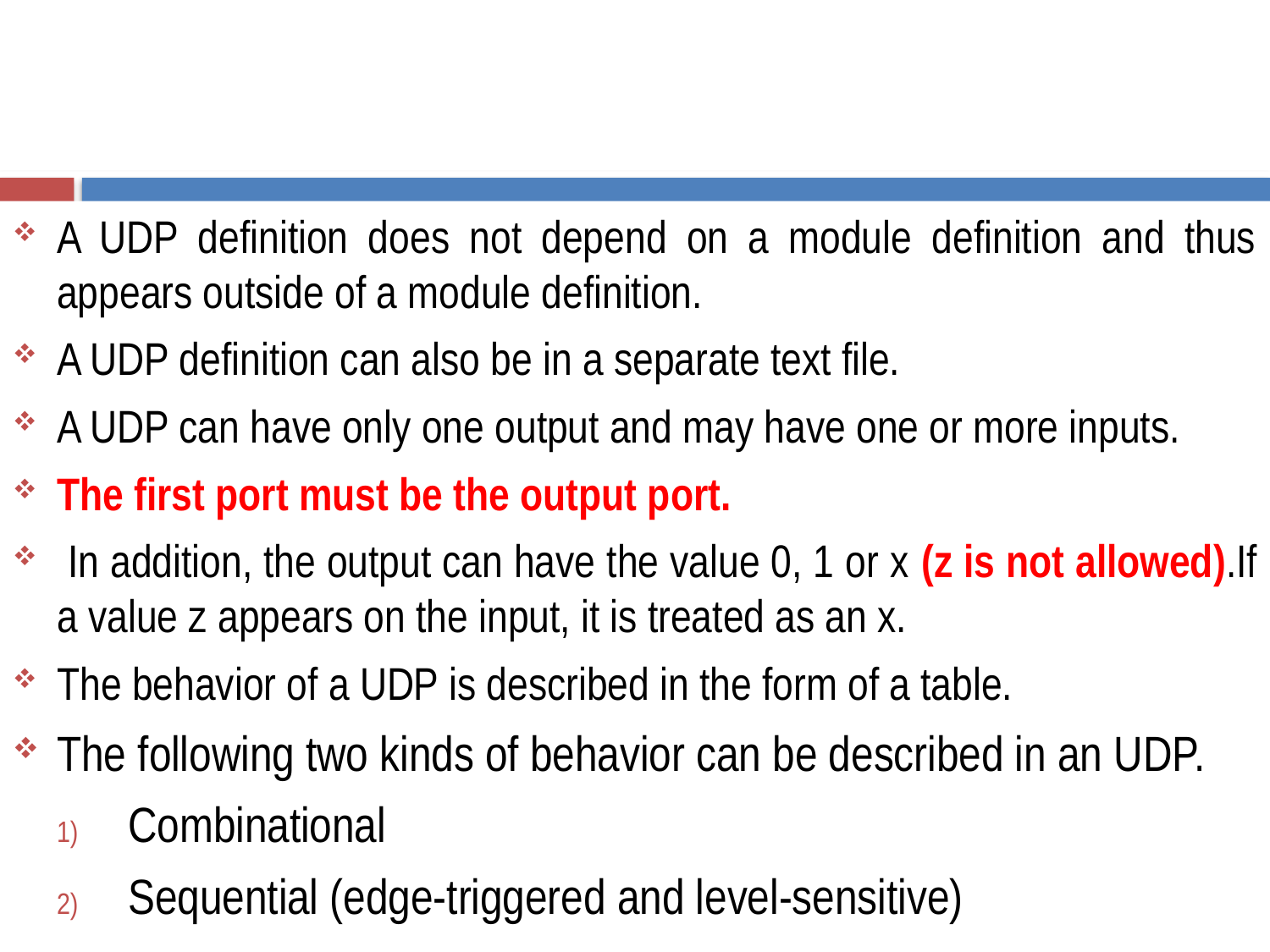

A UDP definition does not depend on a module definition and thus appears outside of a module definition.
A UDP definition can also be in a separate text file.
A UDP can have only one output and may have one or more inputs.
The first port must be the output port.
 In addition, the output can have the value 0, 1 or x (z is not allowed).If a value z appears on the input, it is treated as an x.
The behavior of a UDP is described in the form of a table.
The following two kinds of behavior can be described in an UDP.
Combinational
Sequential (edge-triggered and level-sensitive)